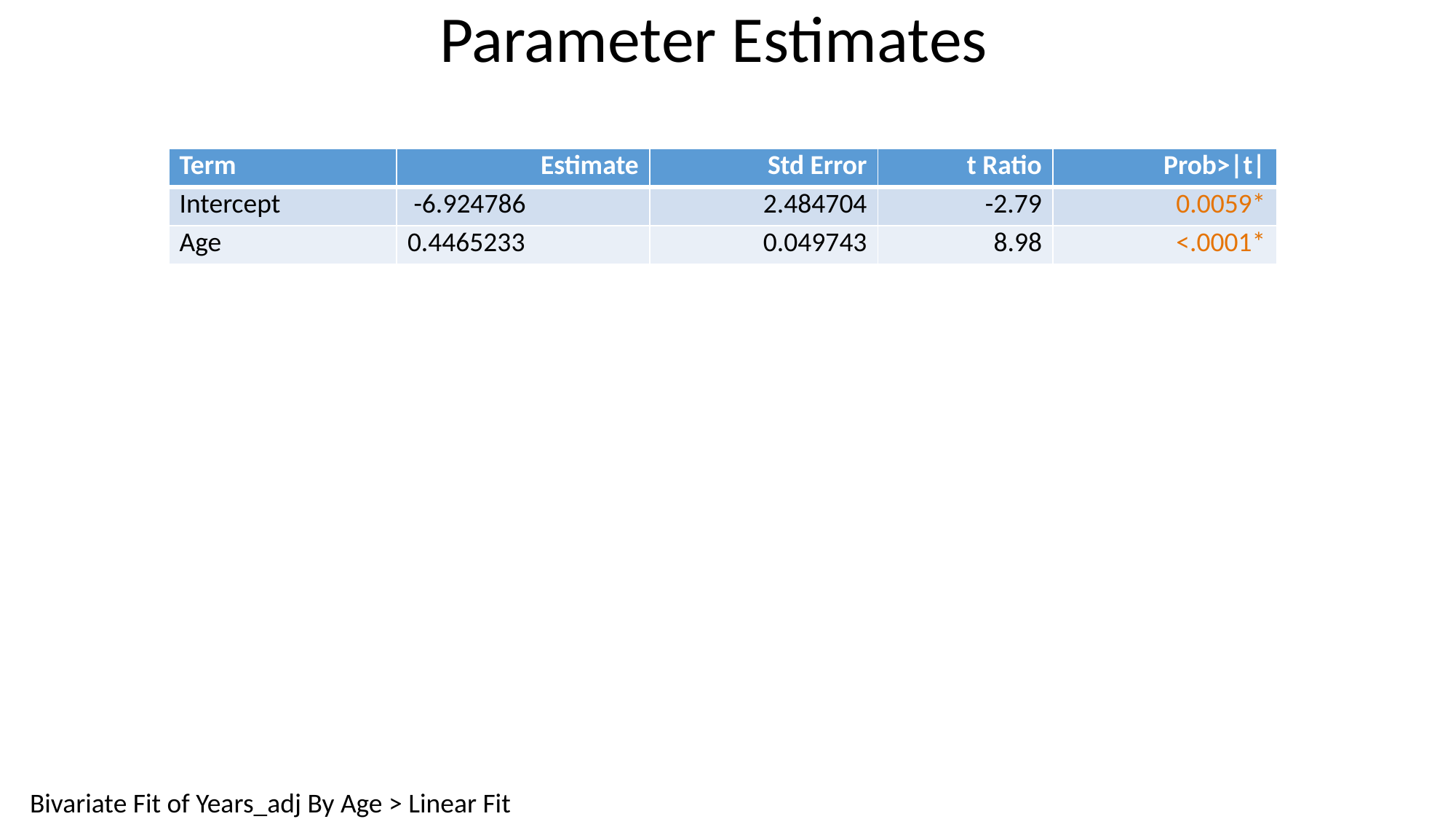

# Parameter Estimates
| Term | Estimate | Std Error | t Ratio | Prob>|t| |
| --- | --- | --- | --- | --- |
| Intercept | -6.924786 | 2.484704 | -2.79 | 0.0059\* |
| Age | 0.4465233 | 0.049743 | 8.98 | <.0001\* |
Bivariate Fit of Years_adj By Age > Linear Fit